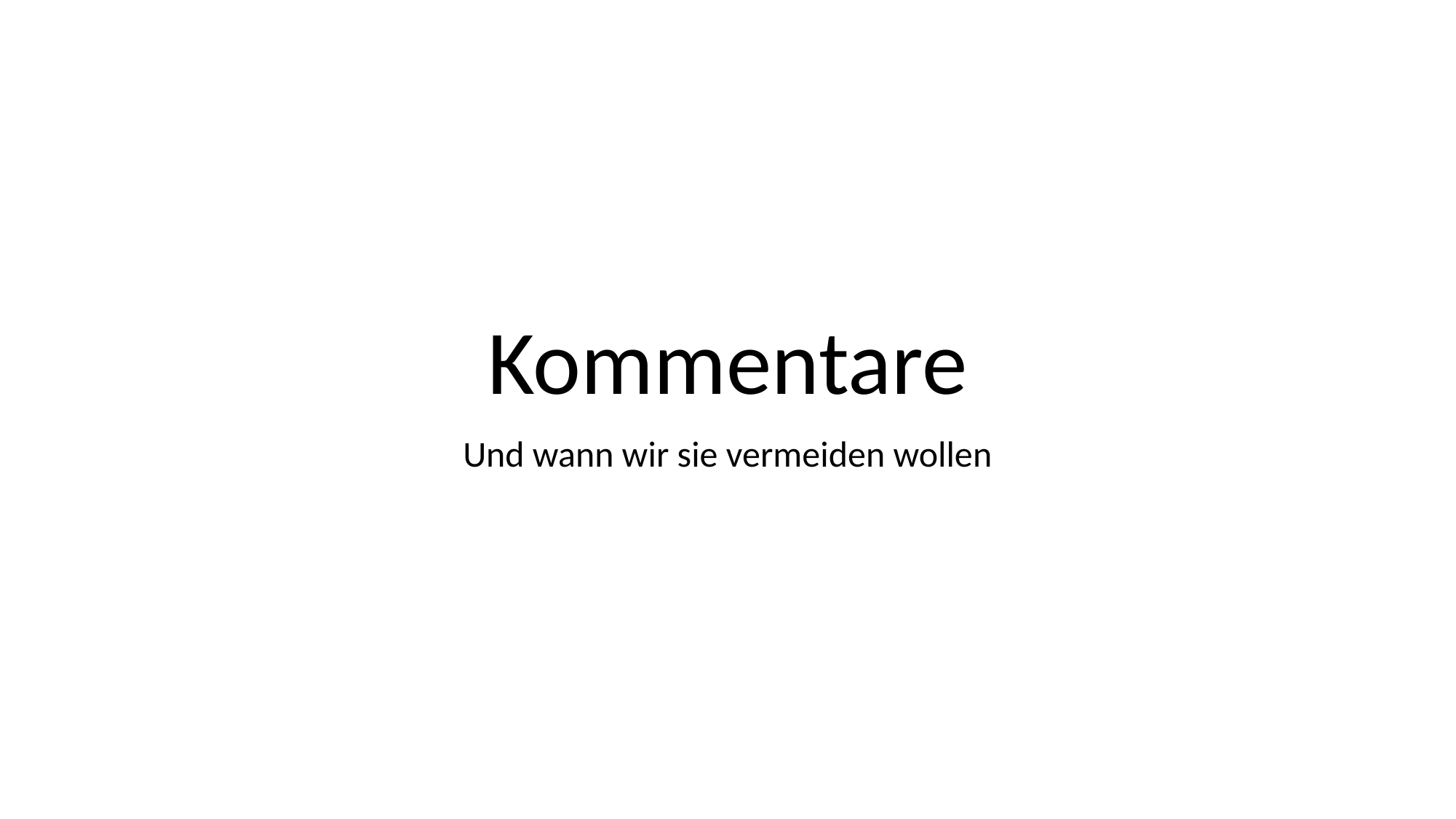

# Kommentare
Und wann wir sie vermeiden wollen